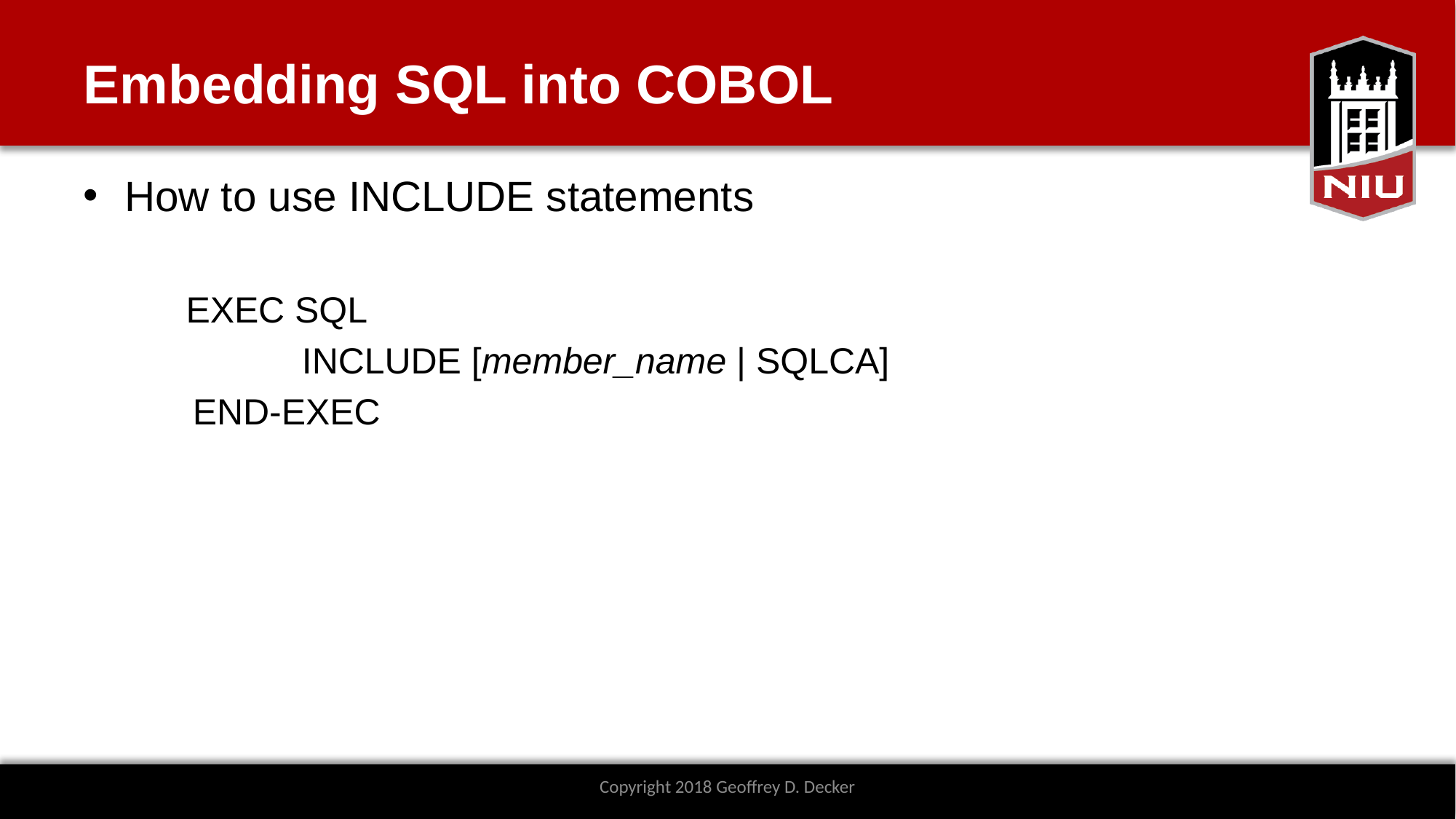

# Embedding SQL into COBOL
How to use INCLUDE statements

EXEC SQL
INCLUDE [member_name | SQLCA]
END-EXEC
Copyright 2018 Geoffrey D. Decker